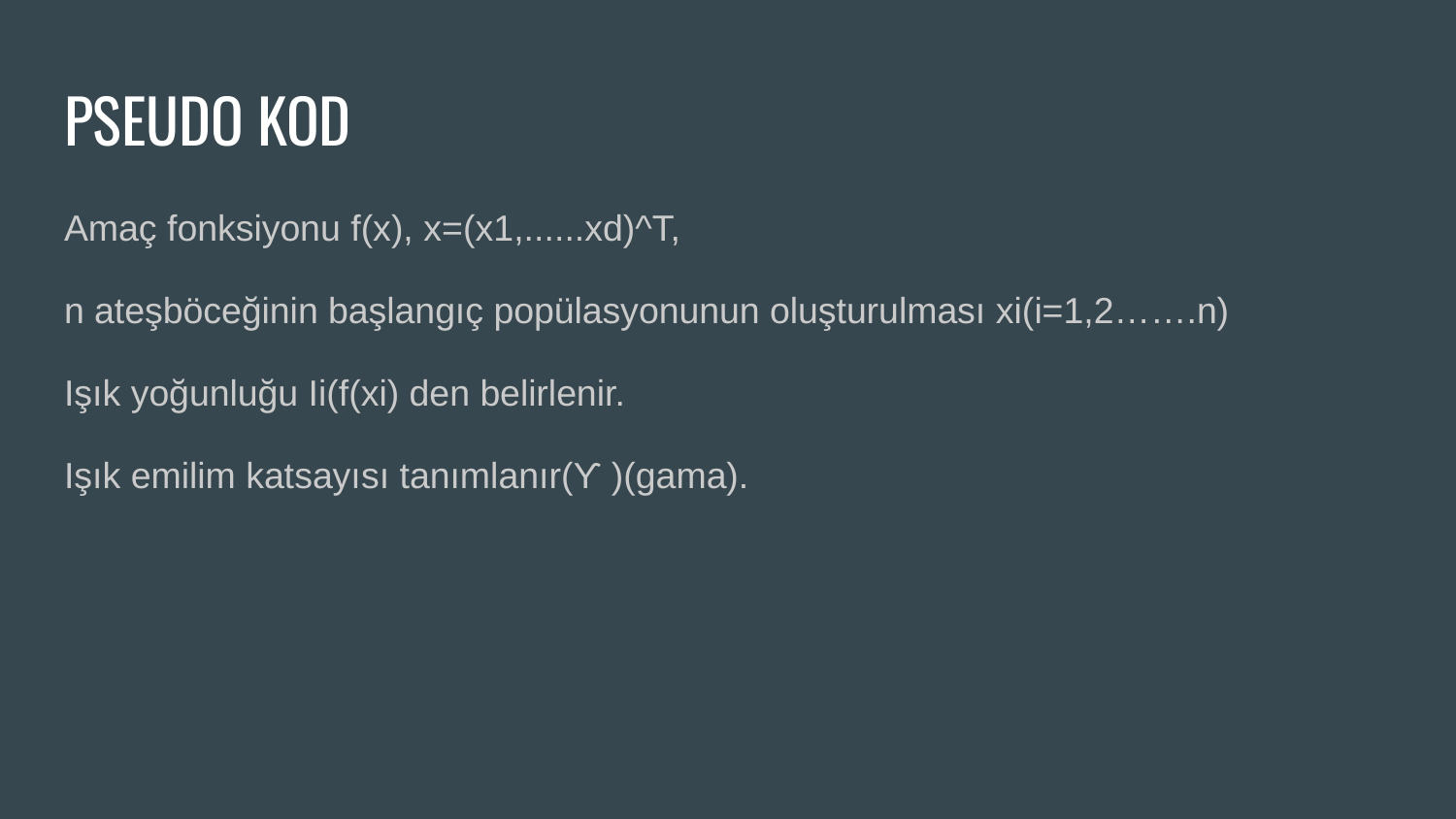

# PSEUDO KOD
Amaç fonksiyonu f(x), x=(x1,......xd)^T,
n ateşböceğinin başlangıç popülasyonunun oluşturulması xi(i=1,2…….n)
Işık yoğunluğu Ii(f(xi) den belirlenir.
Işık emilim katsayısı tanımlanır(ϒ )(gama).